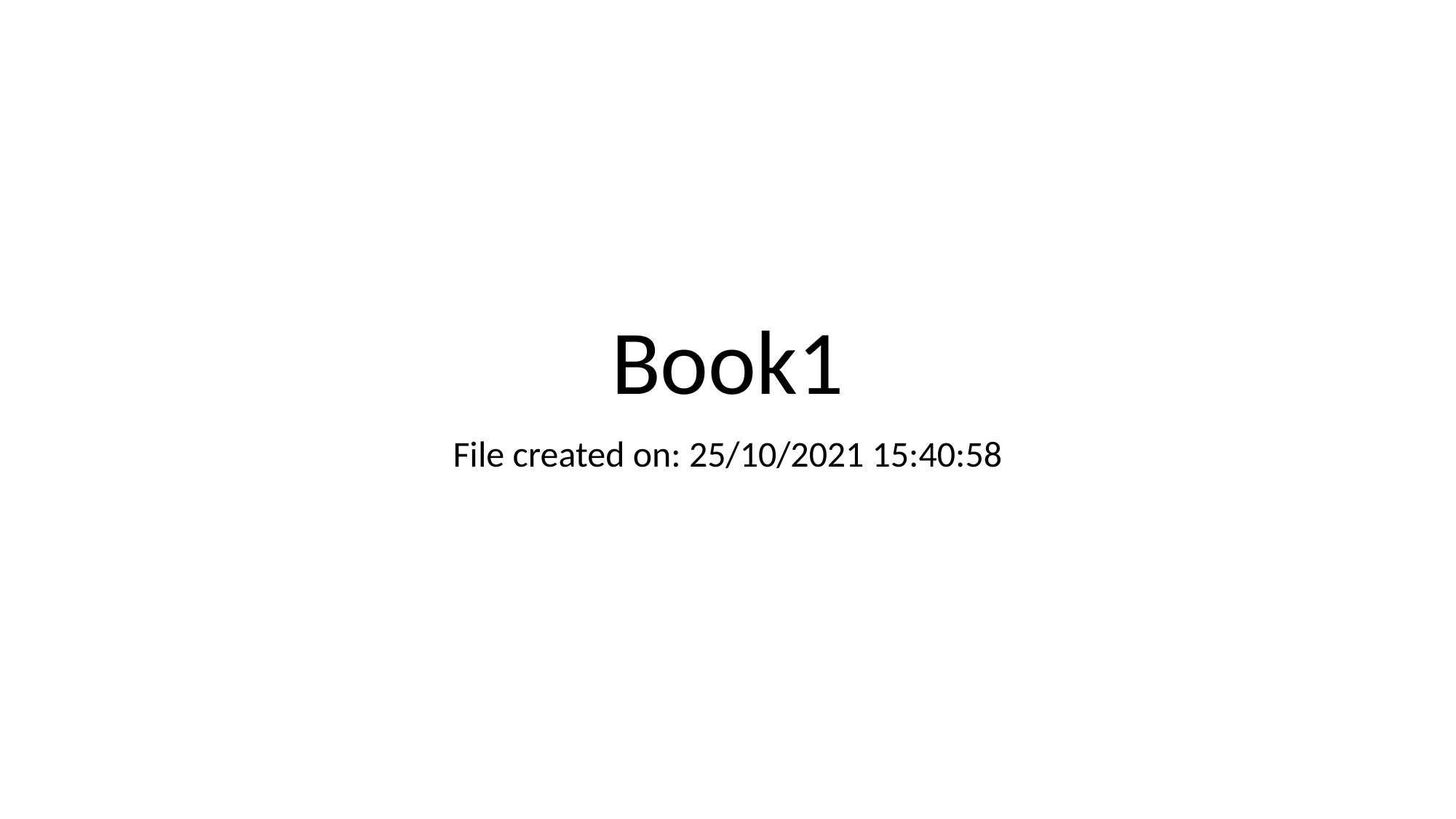

# Book1
File created on: 25/10/2021 15:40:58